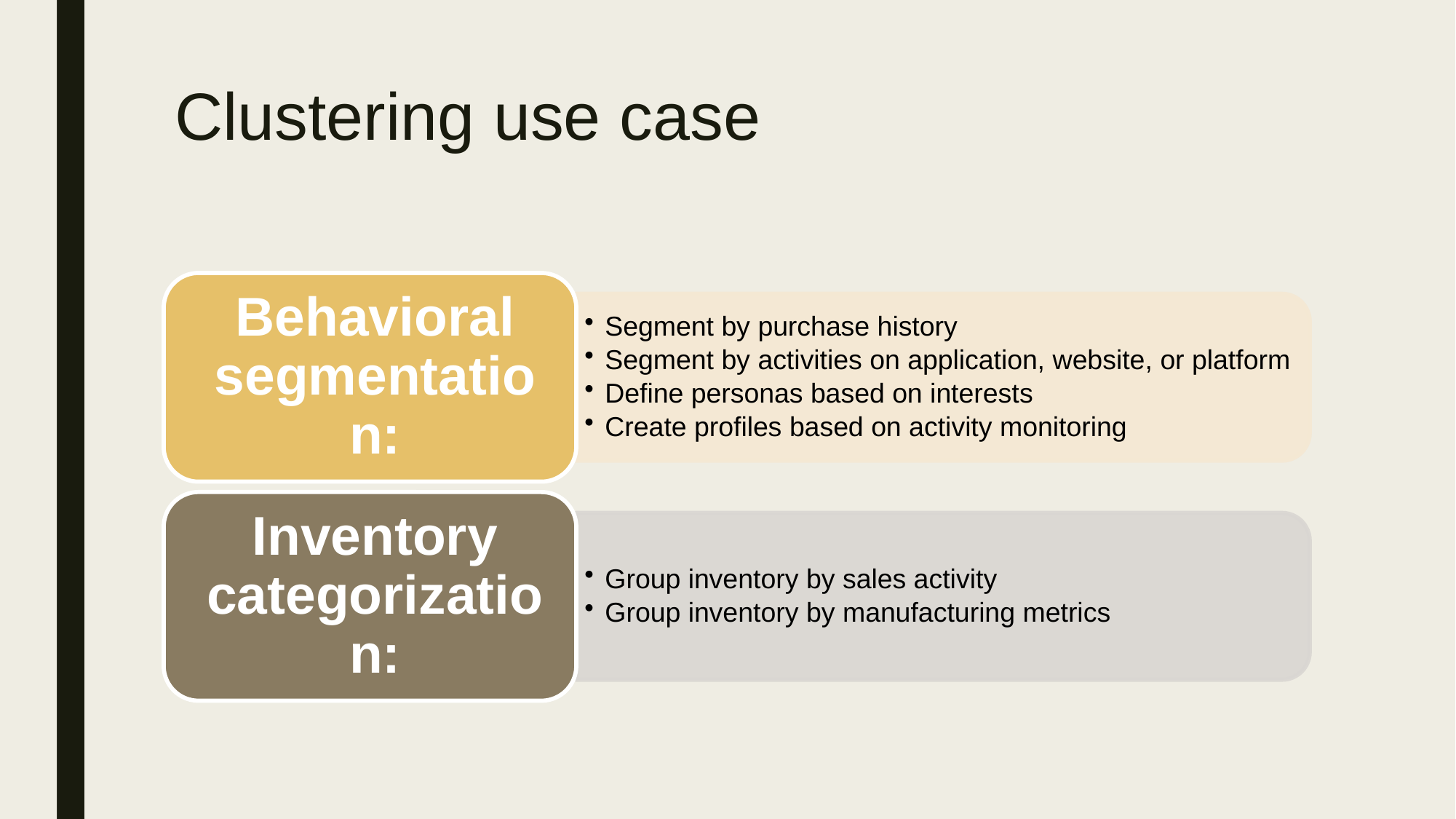

# Clustering use case
Segment by purchase history
Segment by activities on application, website, or platform
Define personas based on interests
Create profiles based on activity monitoring
Behavioral segmentation:
Group inventory by sales activity
Group inventory by manufacturing metrics
Inventory categorization: